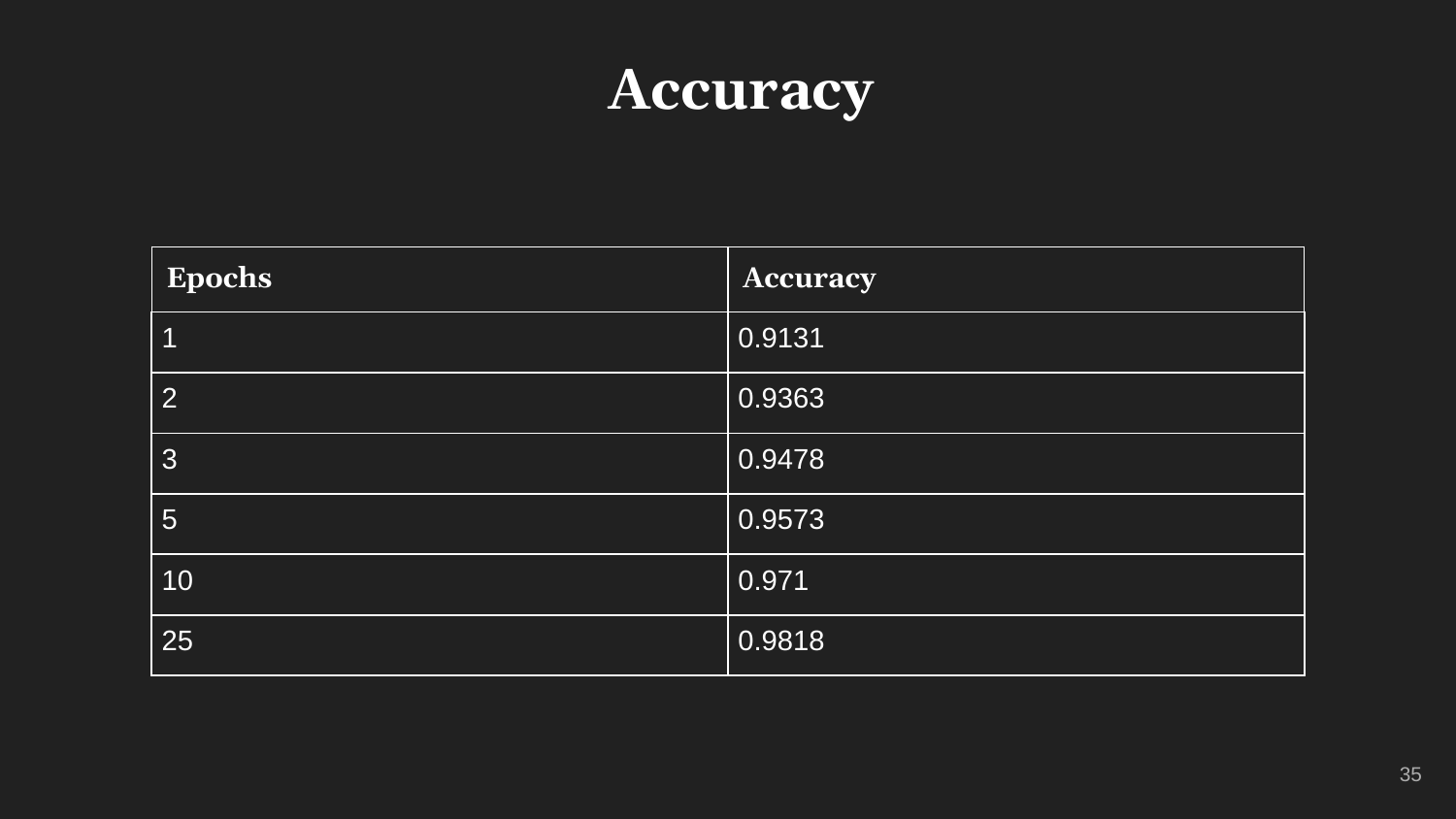

# Accuracy
| Epochs | Accuracy |
| --- | --- |
| 1 | 0.9131 |
| 2 | 0.9363 |
| 3 | 0.9478 |
| 5 | 0.9573 |
| 10 | 0.971 |
| 25 | 0.9818 |
35